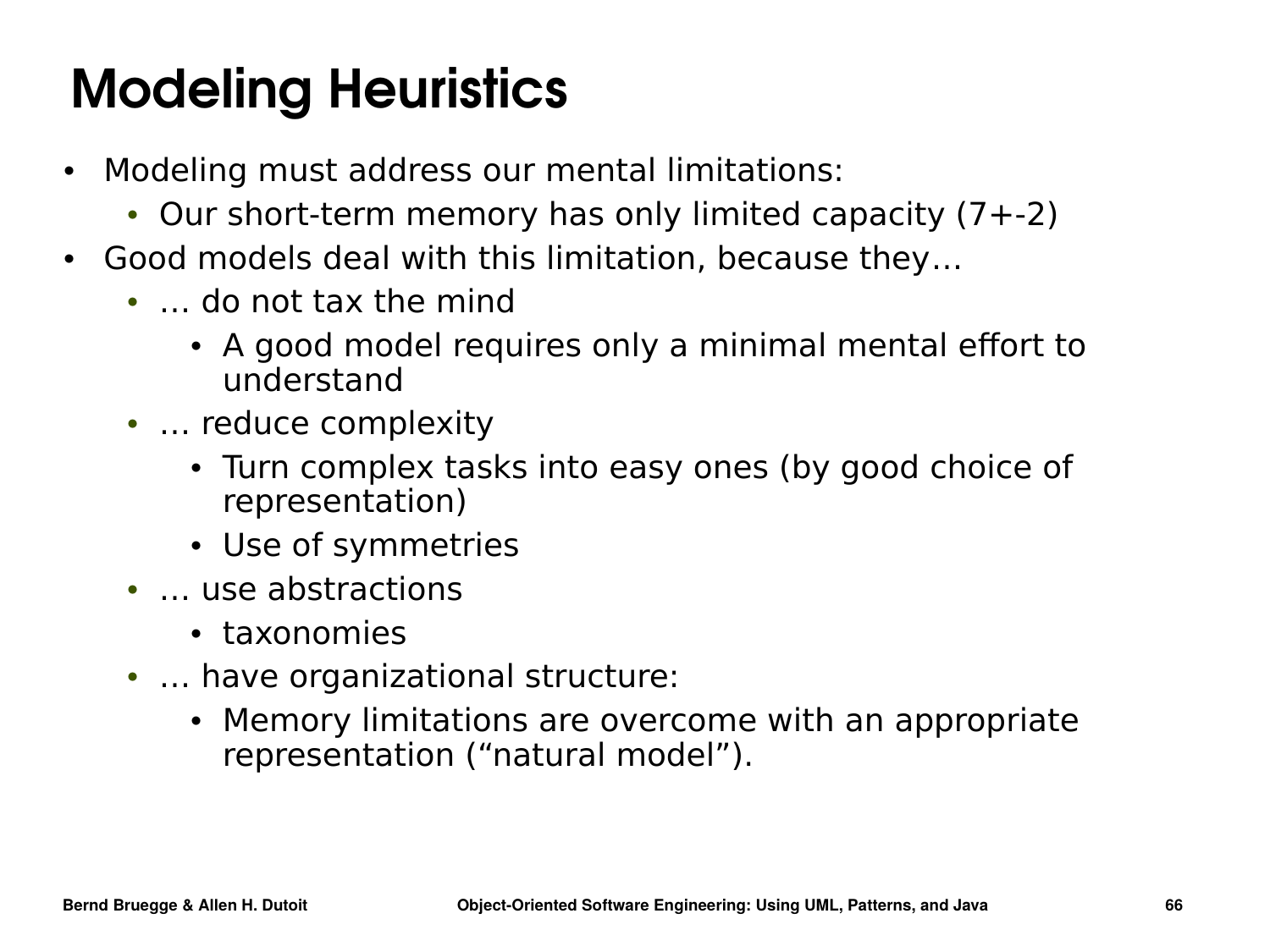

# Modeling Heuristics
Modeling must address our mental limitations:
Our short-term memory has only limited capacity (7+-2)
Good models deal with this limitation, because they…
… do not tax the mind
A good model requires only a minimal mental effort to understand
… reduce complexity
Turn complex tasks into easy ones (by good choice of representation)
Use of symmetries
… use abstractions
taxonomies
… have organizational structure:
Memory limitations are overcome with an appropriate representation (“natural model”).